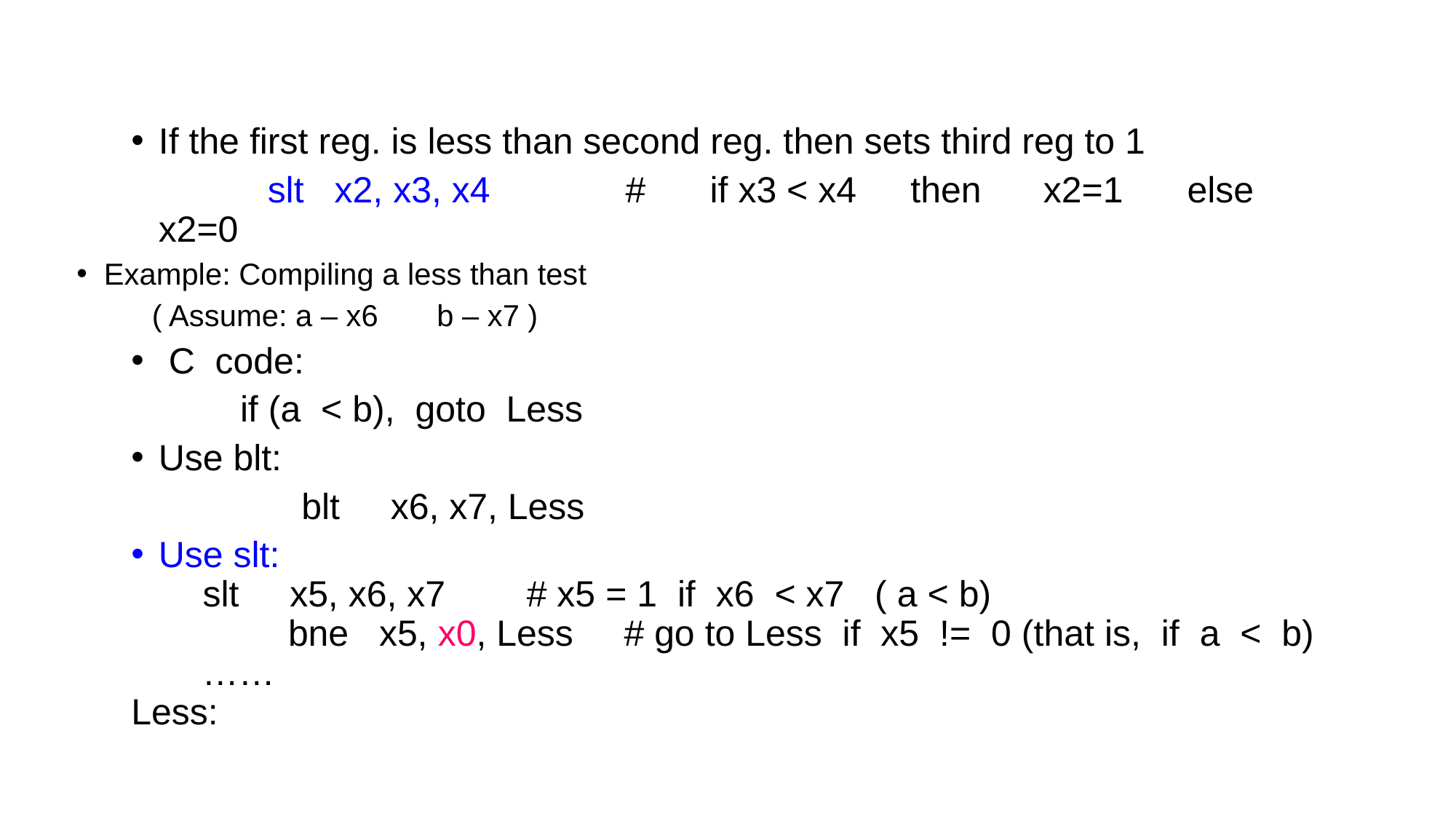

If the first reg. is less than second reg. then sets third reg to 1
 		slt   x2, x3, x4	   # 　if x3 < x4　then　 x2=1 　else x2=0
Example: Compiling a less than test
         ( Assume: a – x6       b – x7 )
 C  code:
	        if (a  < b),  goto  Less
Use blt:
	      blt     x6, x7, Less
Use slt:
       slt     x5, x6, x7        # x5 = 1  if  x6  < x7   ( a < b)
		  bne   x5, x0, Less     # go to Less  if  x5  !=  0 (that is,  if  a  <  b)
       ……
Less: